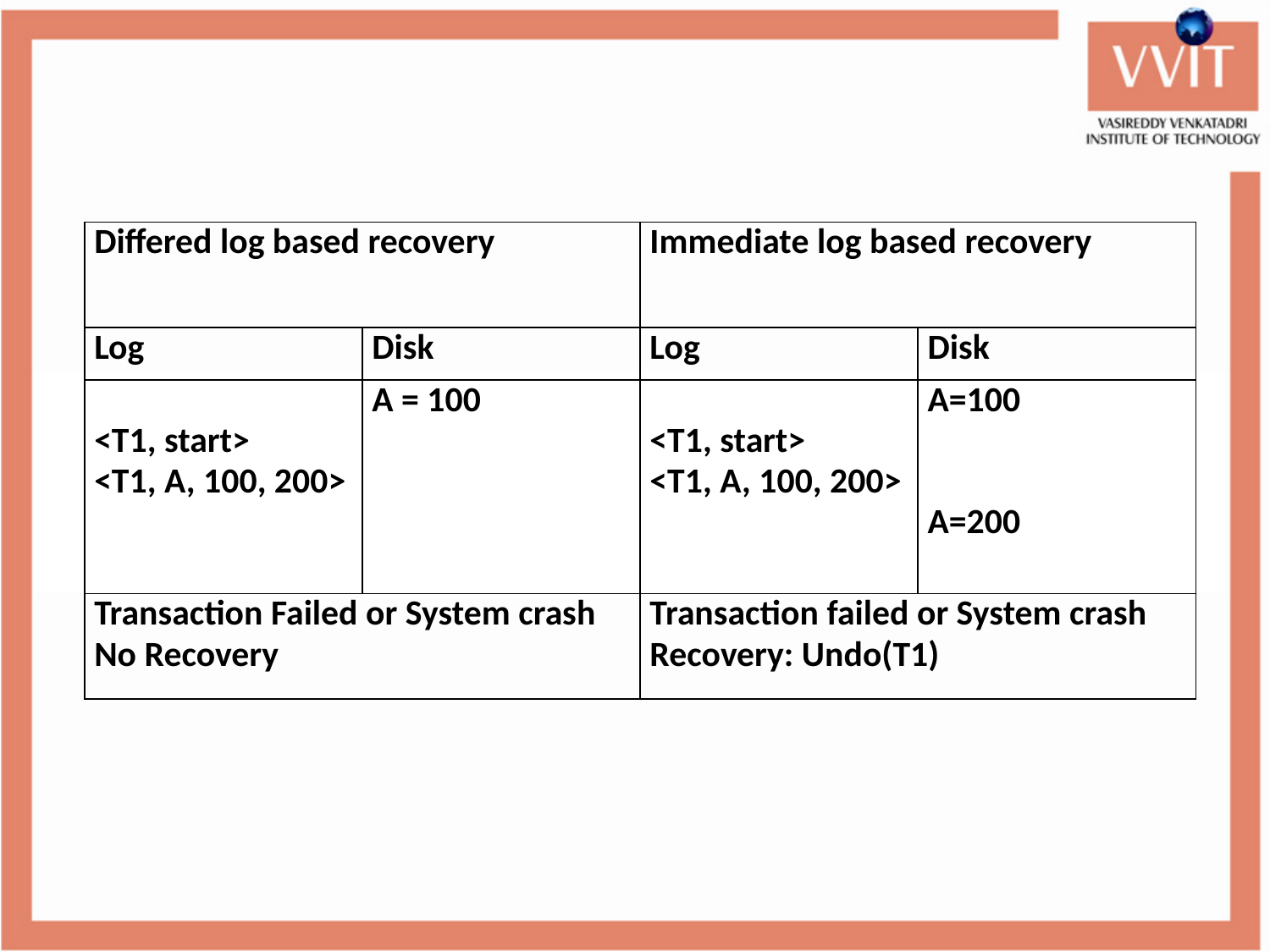

| Differed log based recovery |  | Immediate log based recovery |  |
| --- | --- | --- | --- |
| Log | Disk | Log | Disk |
| <T1, start> <T1, A, 100, 200> | A = 100 | <T1, start> <T1, A, 100, 200> | A=100     A=200 |
| Transaction Failed or System crash No Recovery |  | Transaction failed or System crash Recovery: Undo(T1) |  |